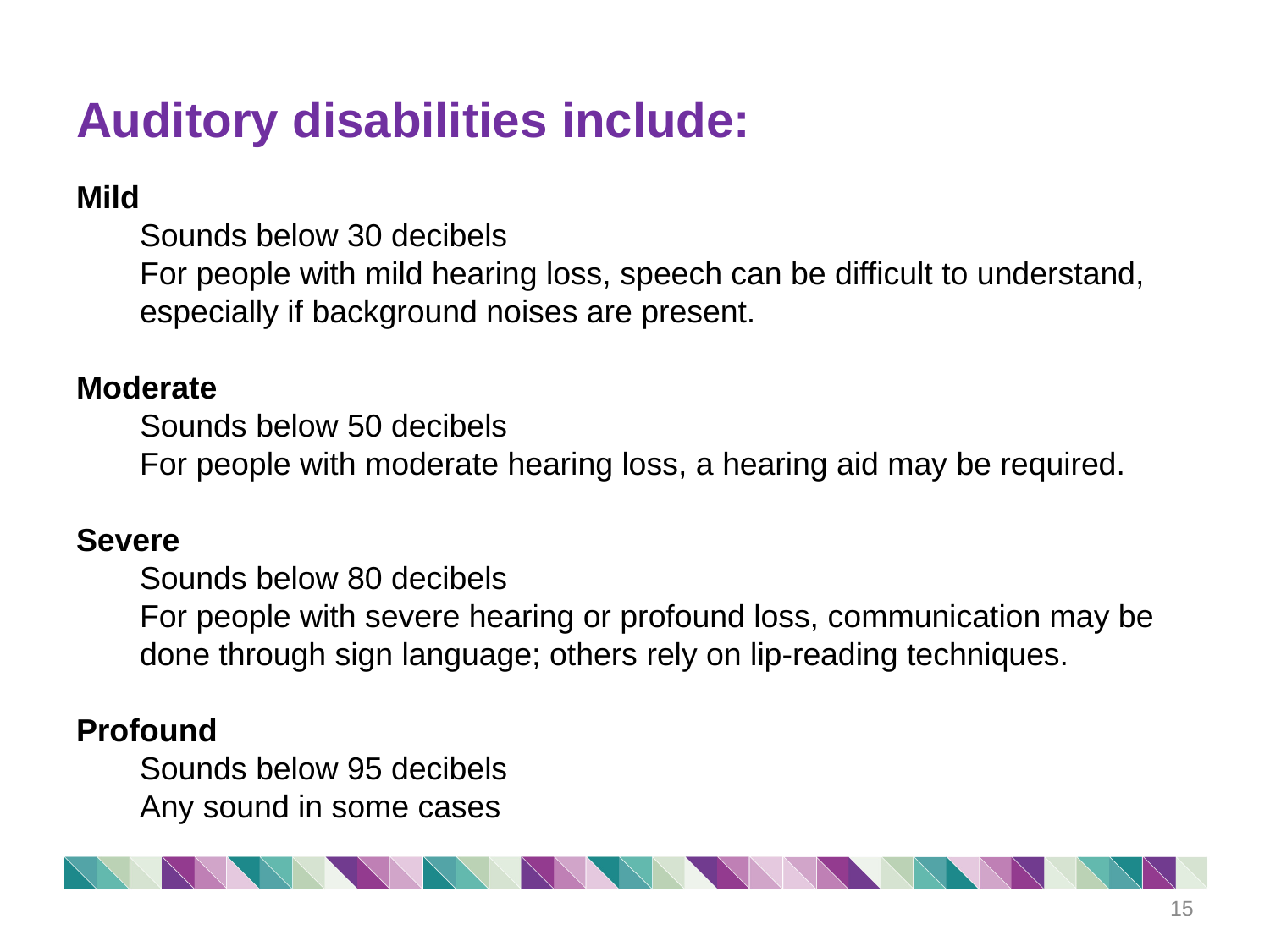

# Auditory disabilities include:
Mild
Sounds below 30 decibels
For people with mild hearing loss, speech can be difficult to understand, especially if background noises are present.

Moderate
Sounds below 50 decibels
For people with moderate hearing loss, a hearing aid may be required.

Severe
Sounds below 80 decibels
For people with severe hearing or profound loss, communication may be done through sign language; others rely on lip-reading techniques.

Profound
Sounds below 95 decibels
Any sound in some cases
15